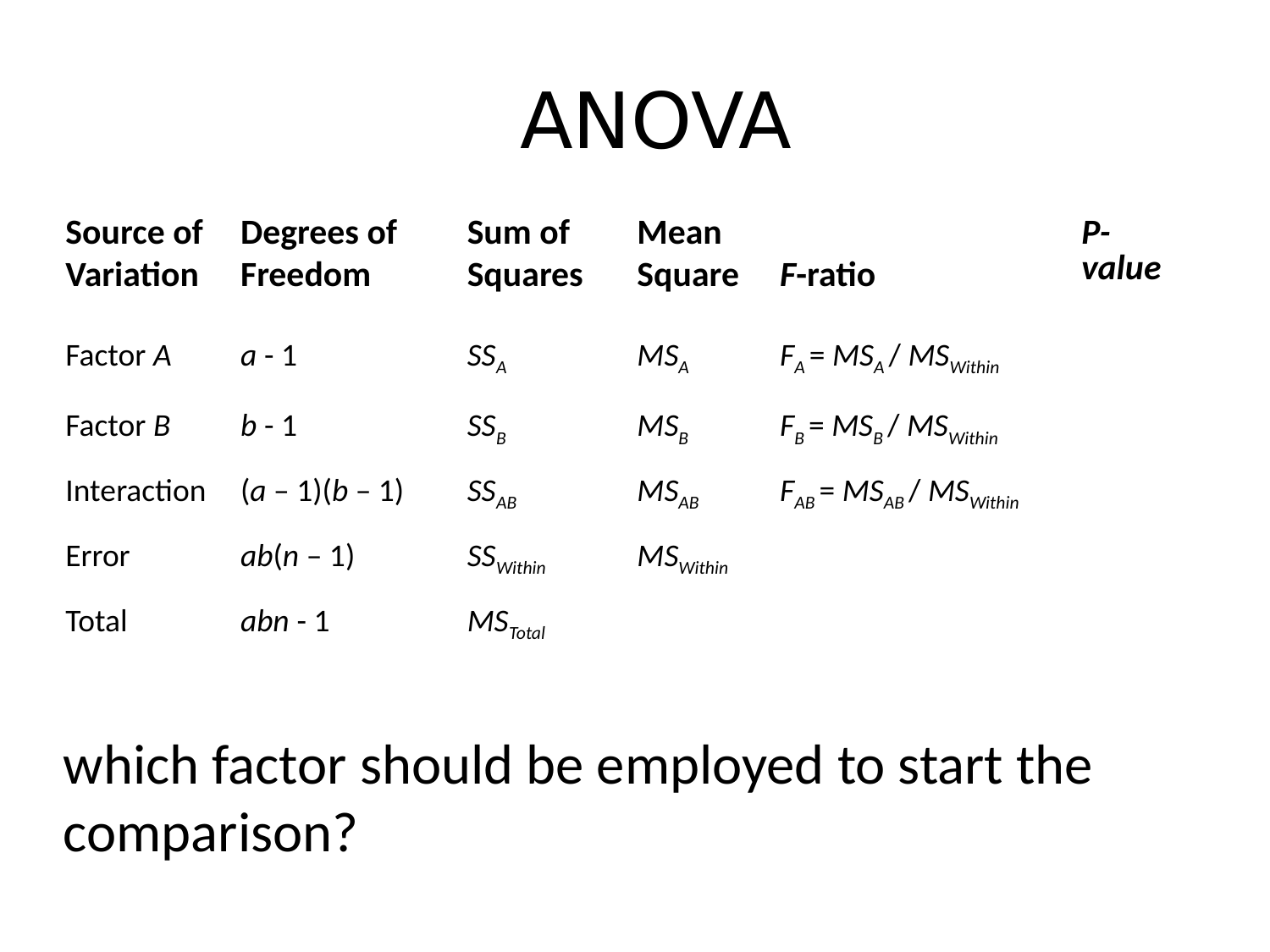

# ANOVA
| Source of Variation | Degrees of Freedom | Sum of Squares | Mean Square | F-ratio | P-value |
| --- | --- | --- | --- | --- | --- |
| Factor A | a - 1 | SSA | MSA | FA = MSA / MSWithin |  |
| Factor B | b - 1 | SSB | MSB | FB = MSB / MSWithin |  |
| Interaction | (a – 1)(b – 1) | SSAB | MSAB | FAB = MSAB / MSWithin |  |
| Error | ab(n – 1) | SSWithin | MSWithin |  |  |
| Total | abn - 1 | MSTotal |  |  |  |
which factor should be employed to start the comparison?